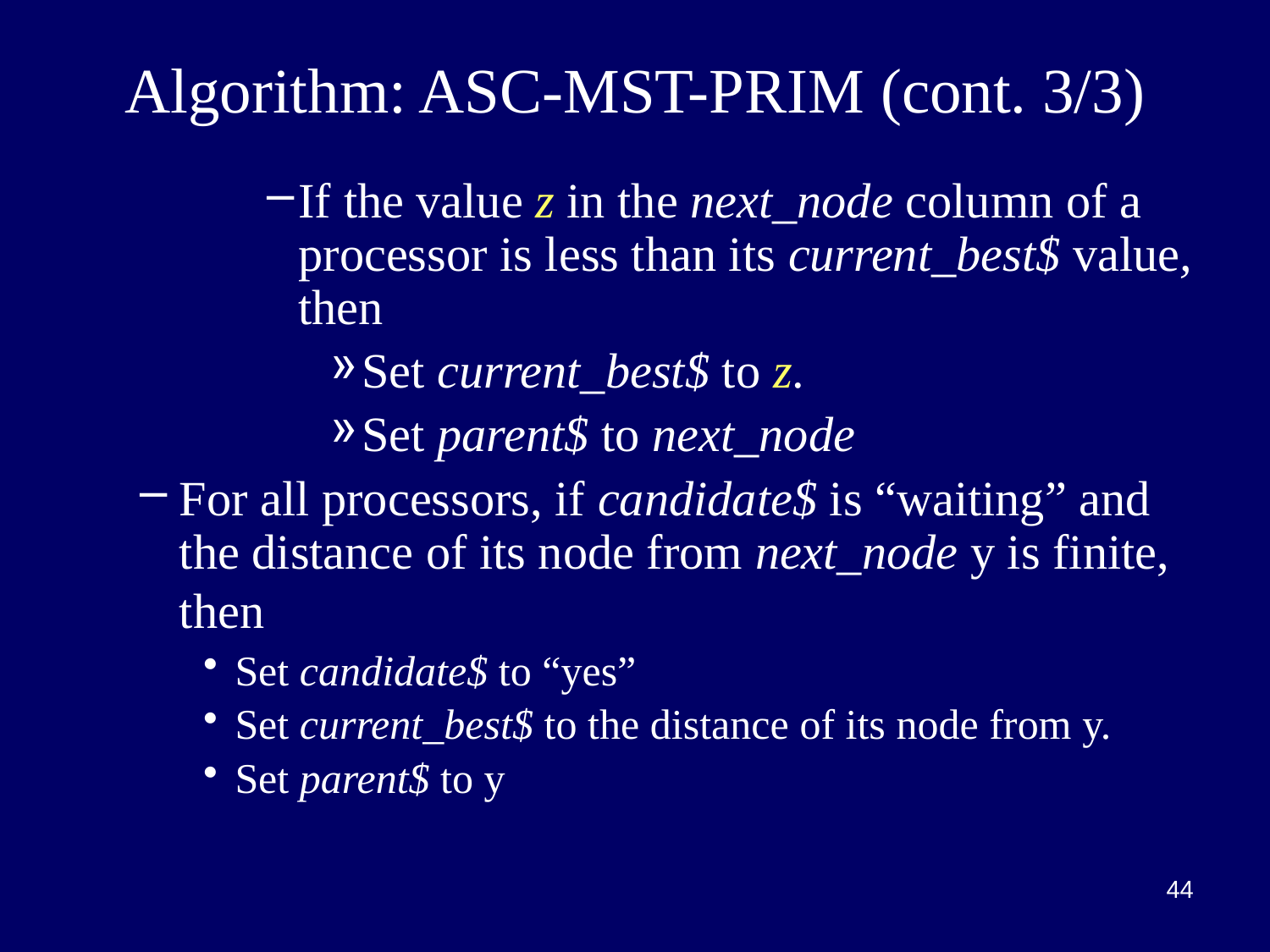

# Algorithm: ASC-MST-PRIM (cont. 3/3)
If the value z in the next_node column of a processor is less than its current_best$ value, then
Set current_best$ to z.
Set parent$ to next_node
For all processors, if candidate$ is “waiting” and the distance of its node from next_node y is finite, then
Set candidate$ to “yes”
Set current_best$ to the distance of its node from y.
Set parent$ to y
44